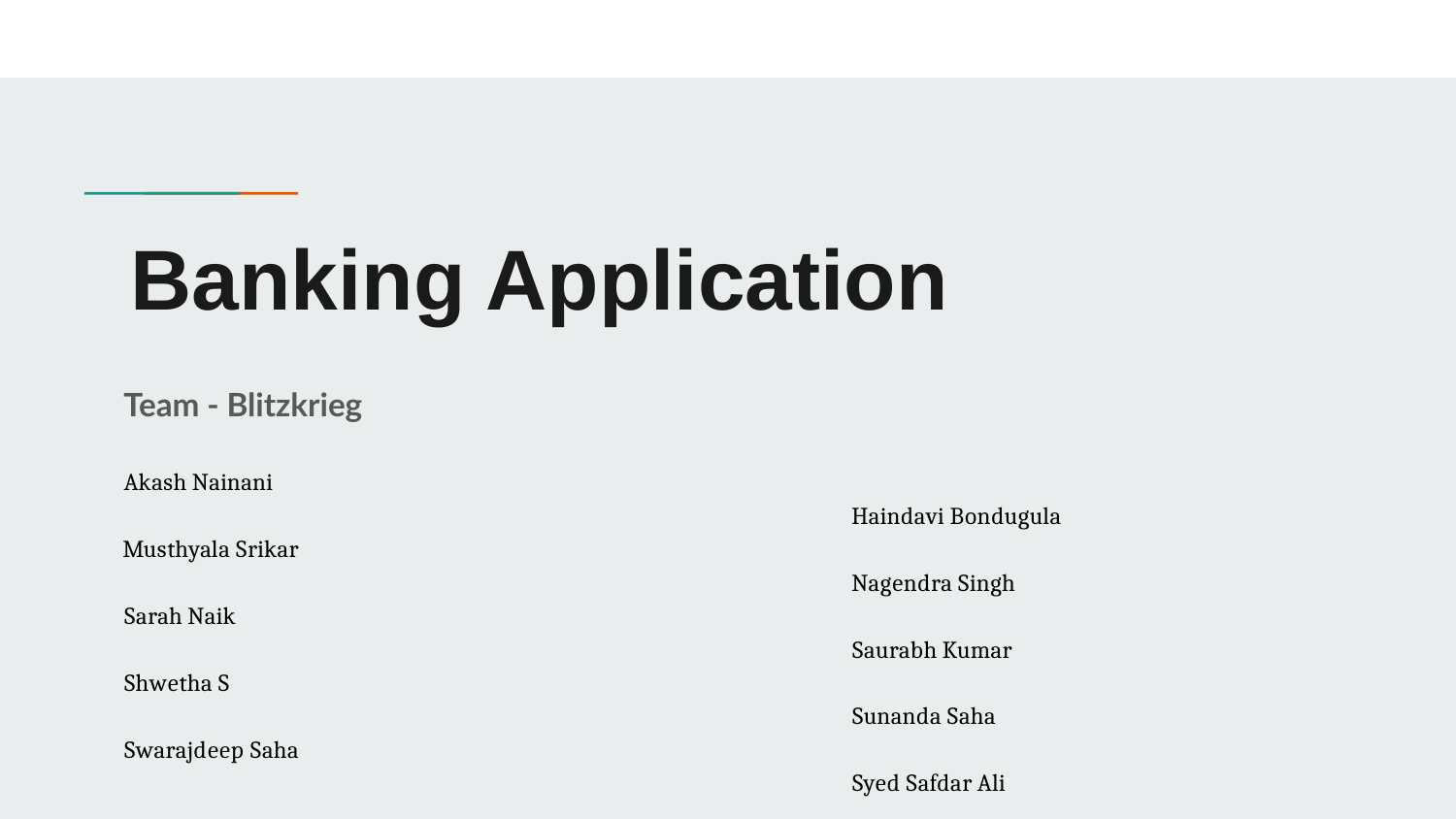

# Banking Application
Team - Blitzkrieg

Akash Nainani												Haindavi Bondugula
Musthyala Srikar												Nagendra Singh
Sarah Naik													Saurabh Kumar
Shwetha S													Sunanda Saha
Swarajdeep Saha												Syed Safdar Ali